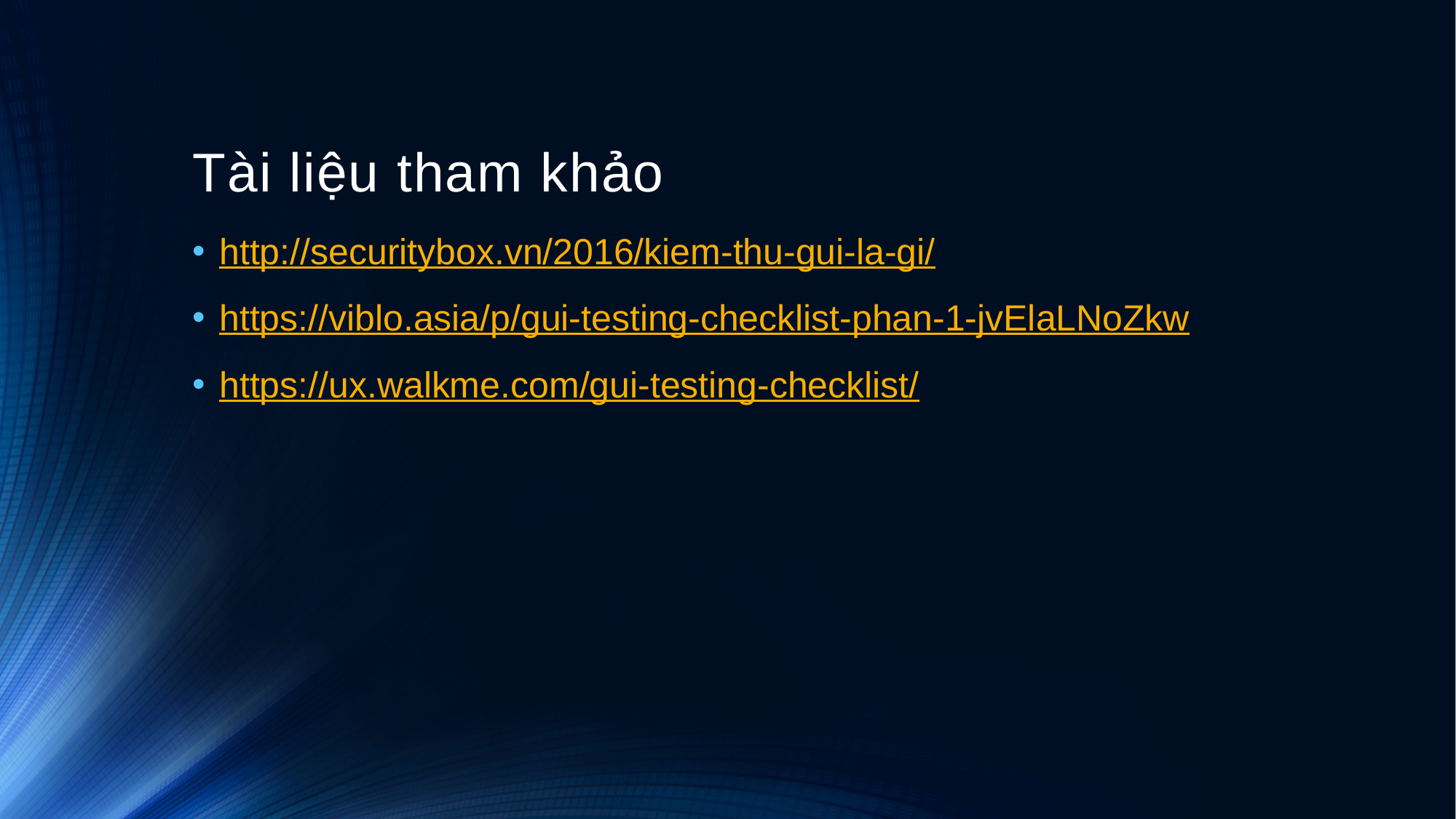

# Tài liệu tham khảo
http://securitybox.vn/2016/kiem-thu-gui-la-gi/
https://viblo.asia/p/gui-testing-checklist-phan-1-jvElaLNoZkw
https://ux.walkme.com/gui-testing-checklist/